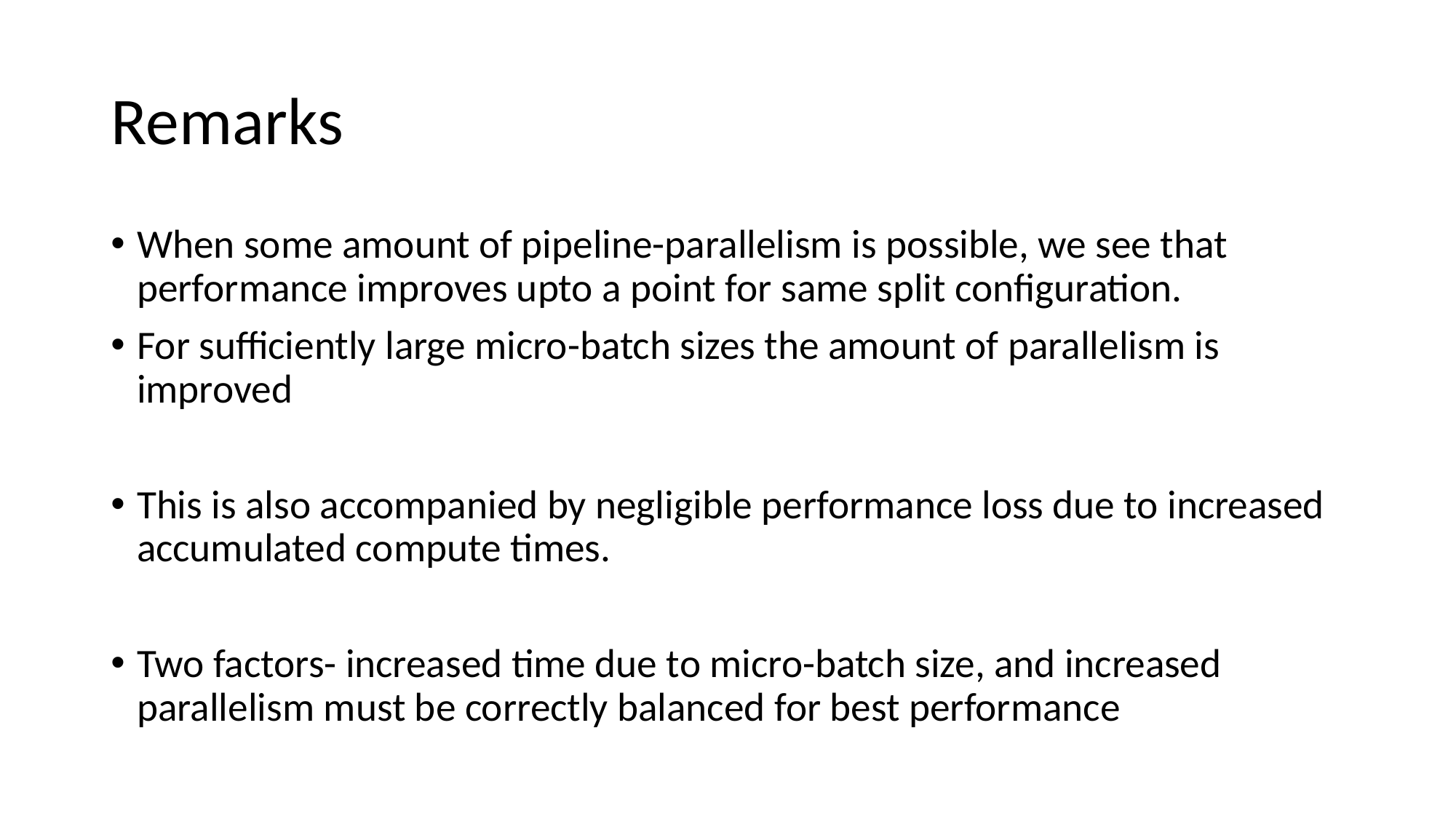

# Remarks
When some amount of pipeline-parallelism is possible, we see that performance improves upto a point for same split configuration.
For sufficiently large micro-batch sizes the amount of parallelism is improved

This is also accompanied by negligible performance loss due to increased accumulated compute times.

Two factors- increased time due to micro-batch size, and increased parallelism must be correctly balanced for best performance